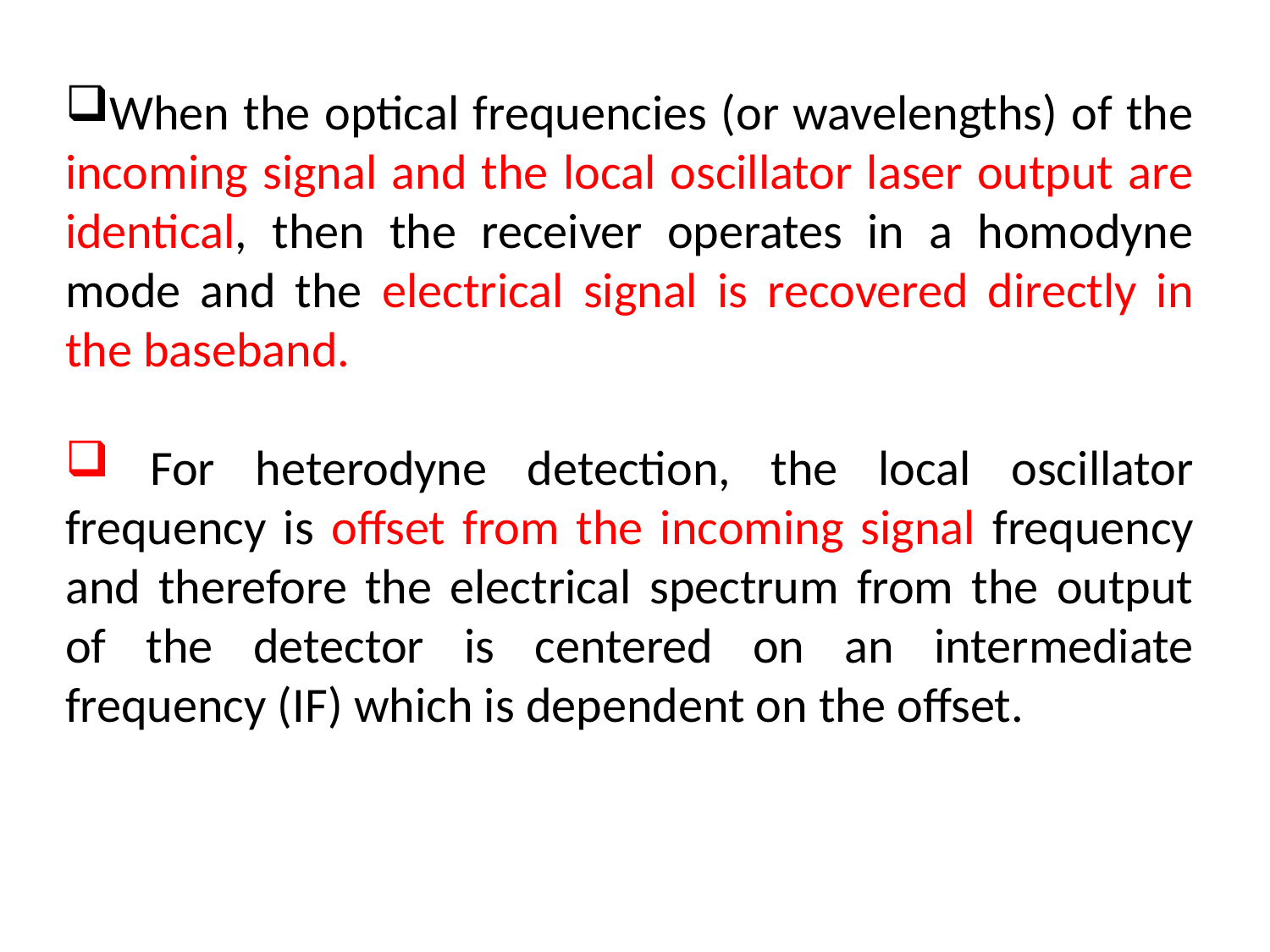

When the optical frequencies (or wavelengths) of the incoming signal and the local oscillator laser output are identical, then the receiver operates in a homodyne mode and the electrical signal is recovered directly in the baseband.

 For heterodyne detection, the local oscillator frequency is offset from the incoming signal frequency and therefore the electrical spectrum from the output of the detector is centered on an intermediate frequency (IF) which is dependent on the offset.